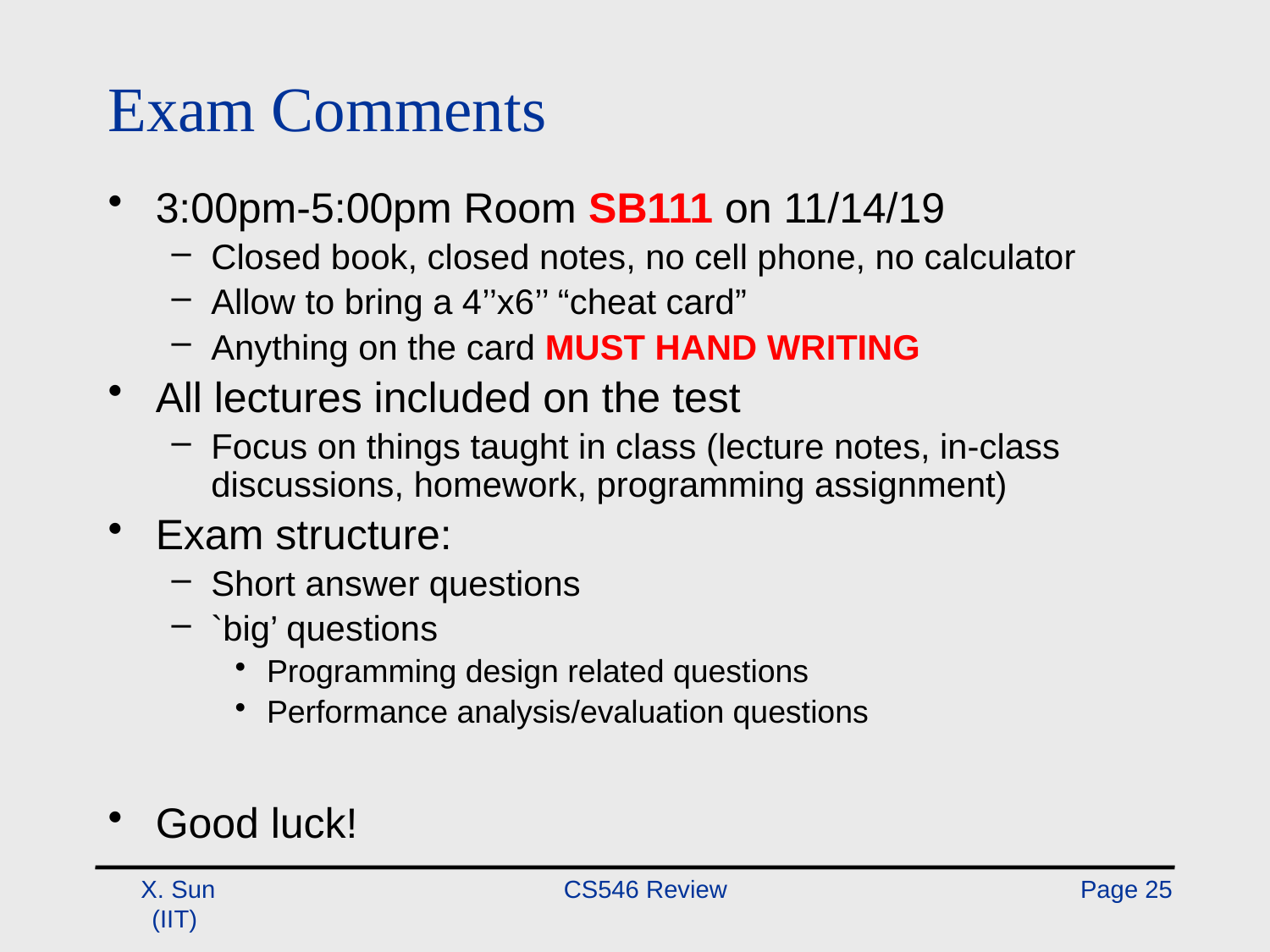

# Exam Comments
3:00pm-5:00pm Room SB111 on 11/14/19
Closed book, closed notes, no cell phone, no calculator
Allow to bring a 4’’x6’’ “cheat card”
Anything on the card MUST HAND WRITING
All lectures included on the test
Focus on things taught in class (lecture notes, in-class discussions, homework, programming assignment)
Exam structure:
Short answer questions
`big’ questions
Programming design related questions
Performance analysis/evaluation questions

Good luck!
CS546 Review
Page 25